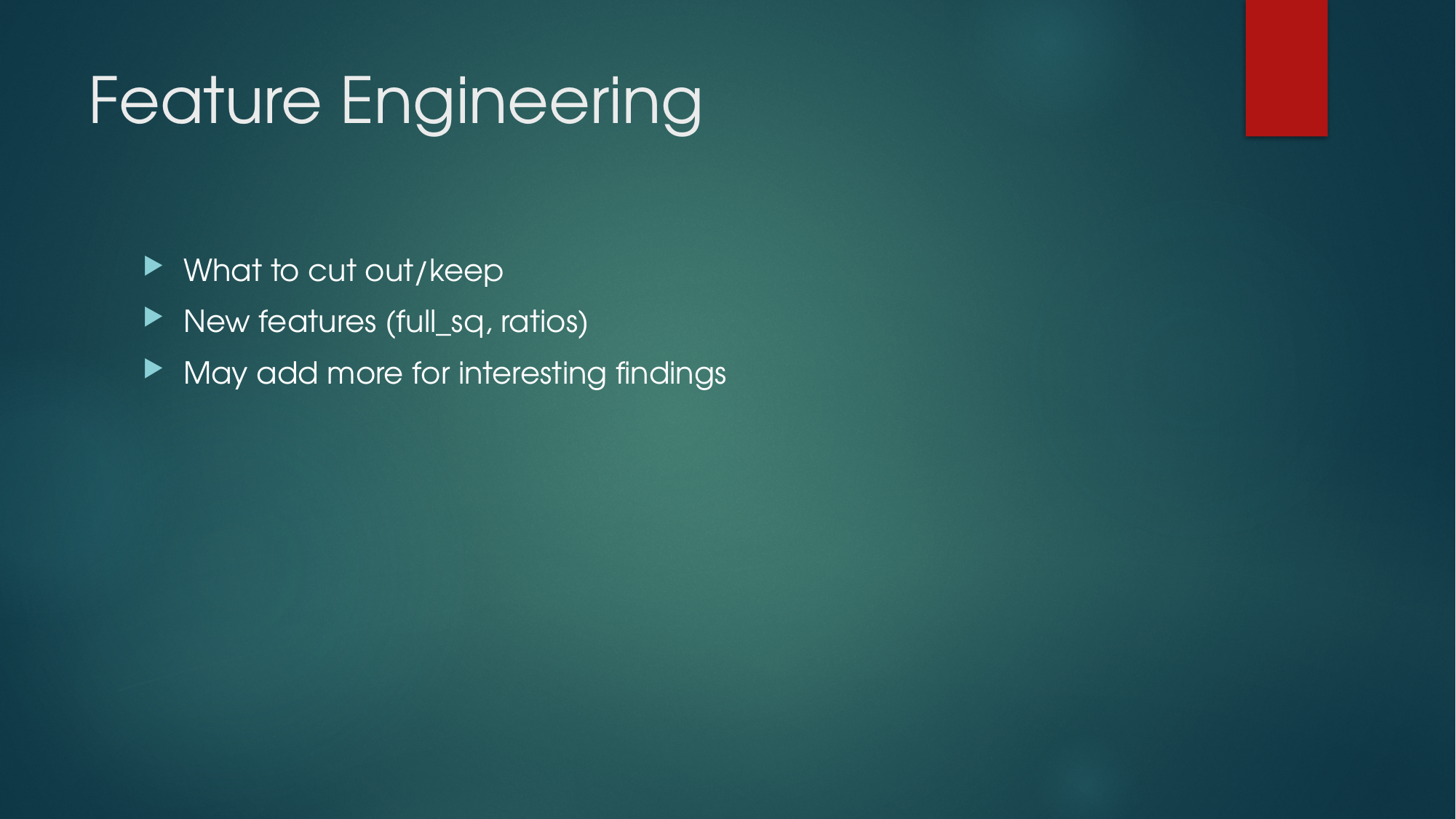

# Feature Engineering
What to cut out/keep
New features (full_sq, ratios)
May add more for interesting findings